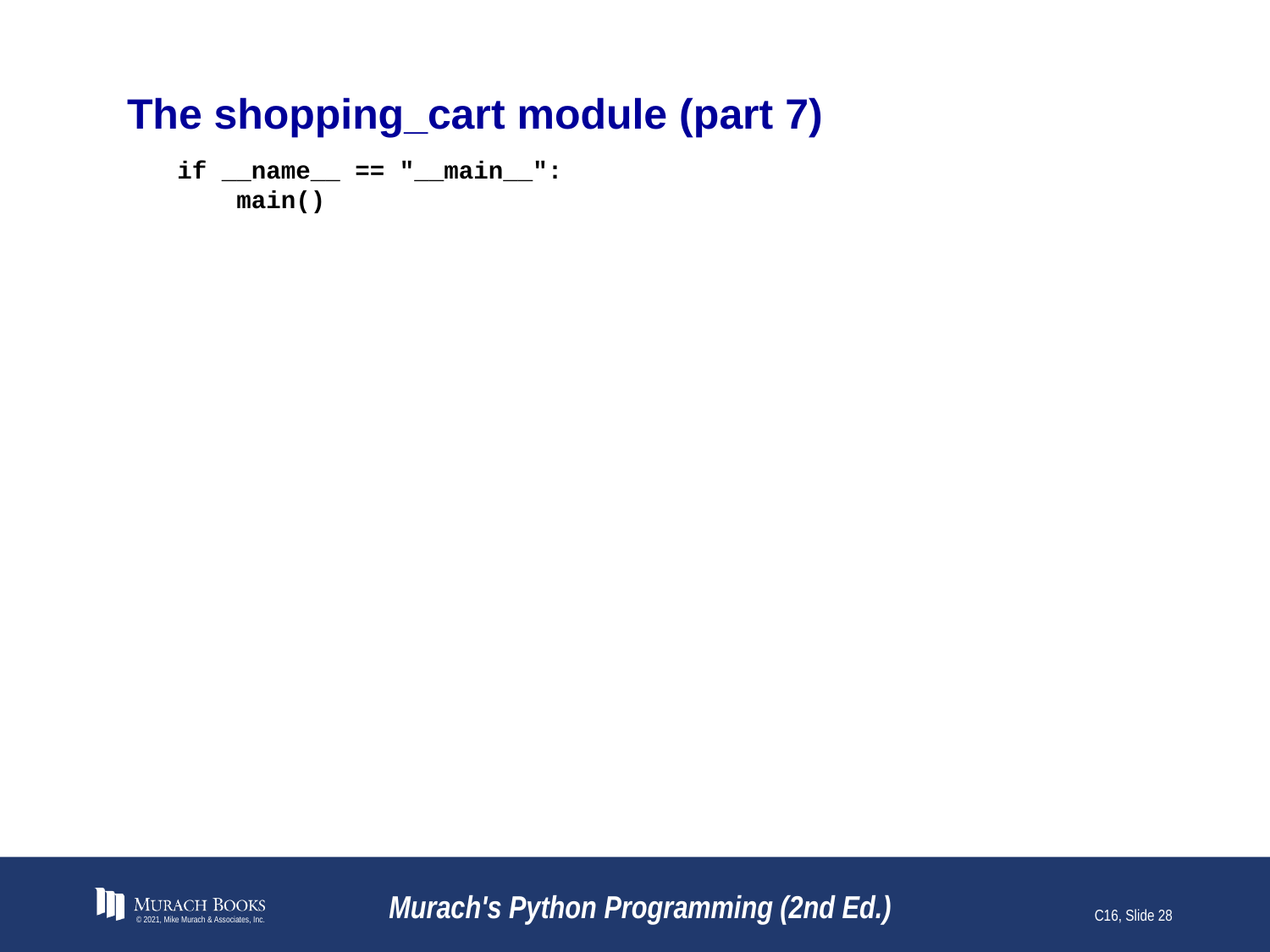

# The shopping_cart module (part 7)
if __name__ == "__main__":
    main()

© 2021, Mike Murach & Associates, Inc.
Murach's Python Programming (2nd Ed.)

C16, Slide 28